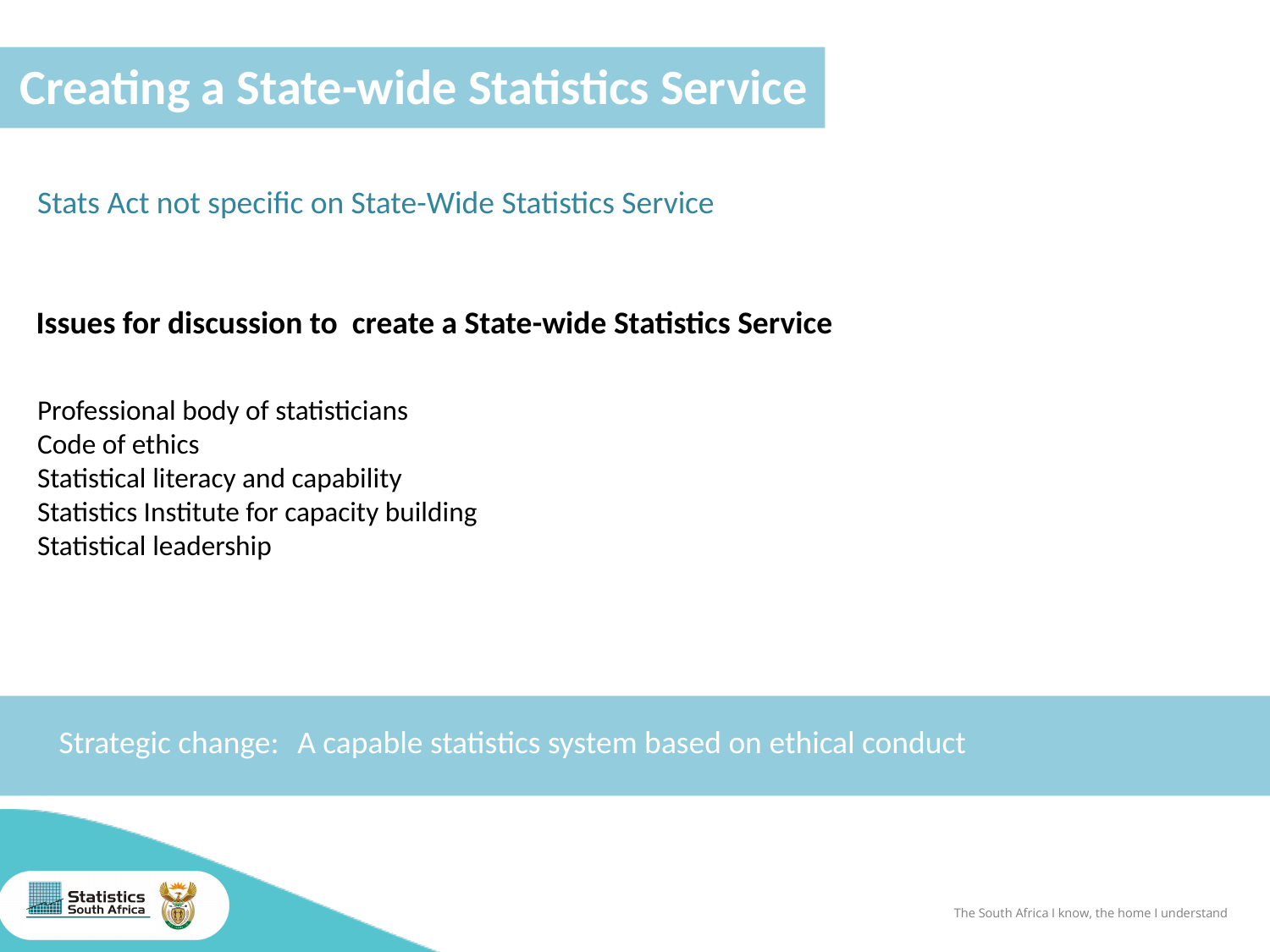

Creating a State-wide Statistics Service
Stats Act not specific on State-Wide Statistics Service
Issues for discussion to  create a State-wide Statistics Service
Professional body of statisticians
Code of ethics
Statistical literacy and capability
Statistics Institute for capacity building
Statistical leadership

Strategic change:
A capable statistics system based on ethical conduct